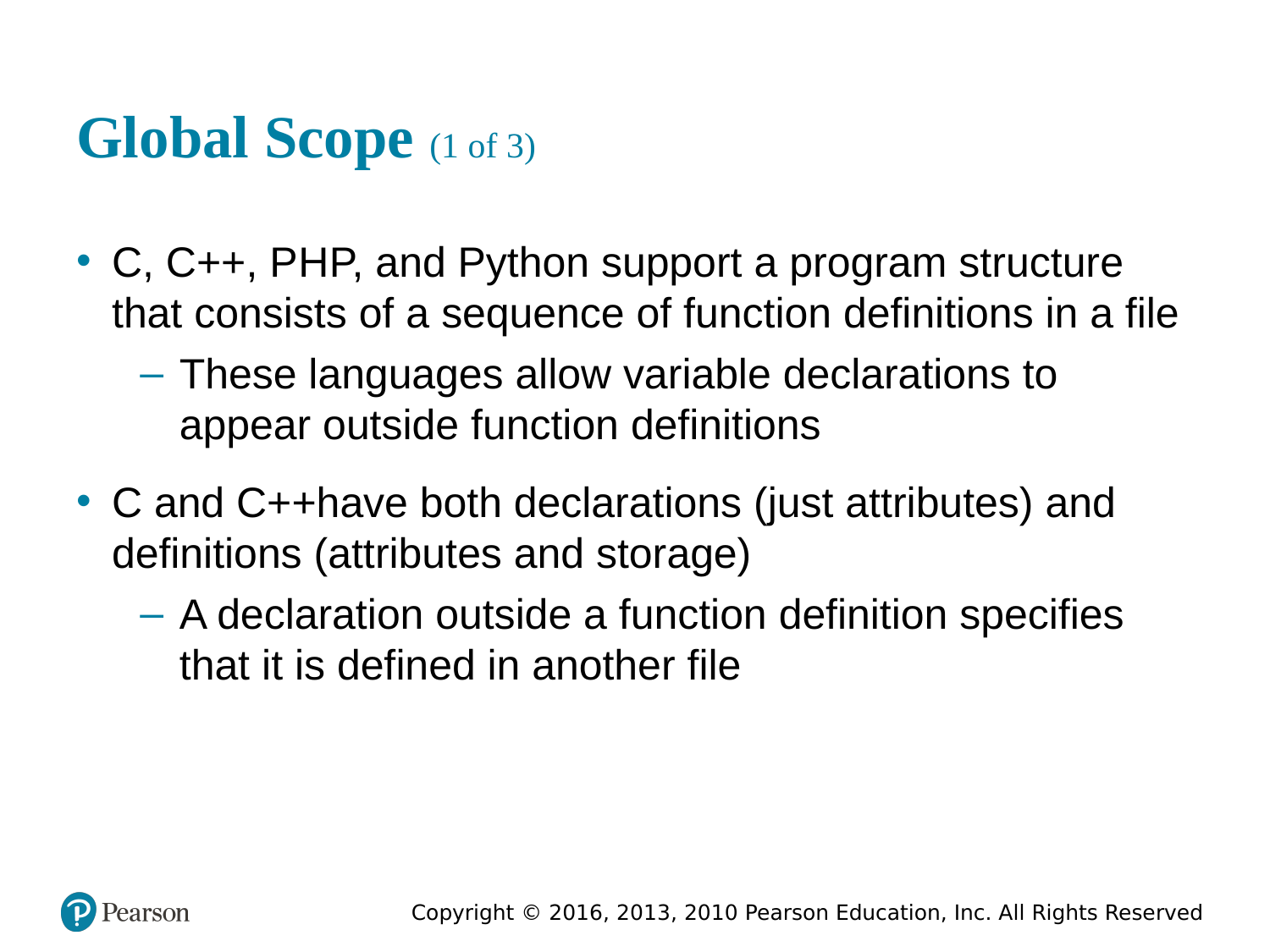

# Global Scope (1 of 3)
C, C++, P H P, and Python support a program structure that consists of a sequence of function definitions in a file
These languages allow variable declarations to appear outside function definitions
C and C++have both declarations (just attributes) and definitions (attributes and storage)
A declaration outside a function definition specifies that it is defined in another file